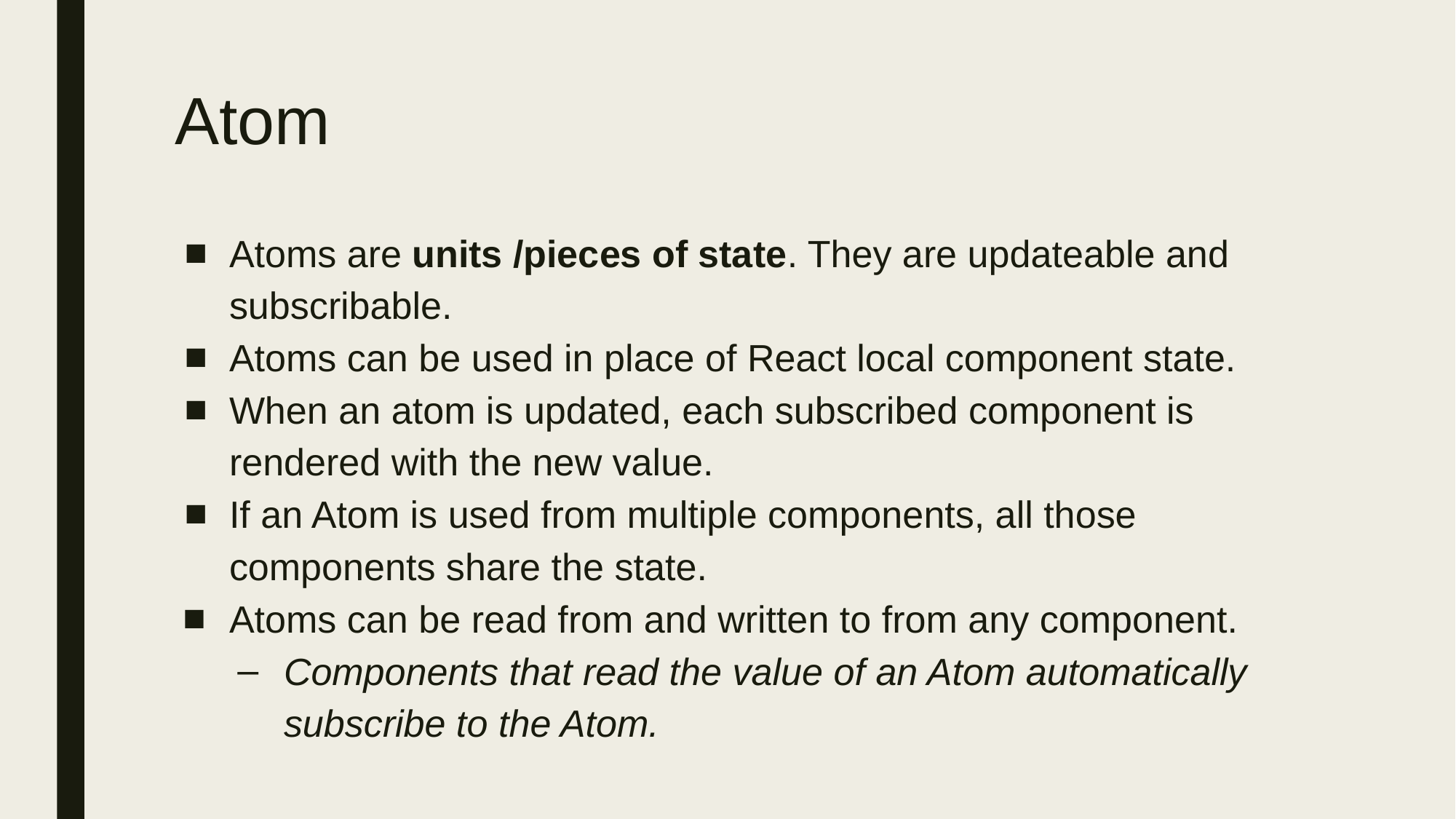

# Atom
Atoms are units /pieces of state. They are updateable and subscribable.
Atoms can be used in place of React local component state.
When an atom is updated, each subscribed component is rendered with the new value.
If an Atom is used from multiple components, all those components share the state.
Atoms can be read from and written to from any component.
Components that read the value of an Atom automatically subscribe to the Atom.